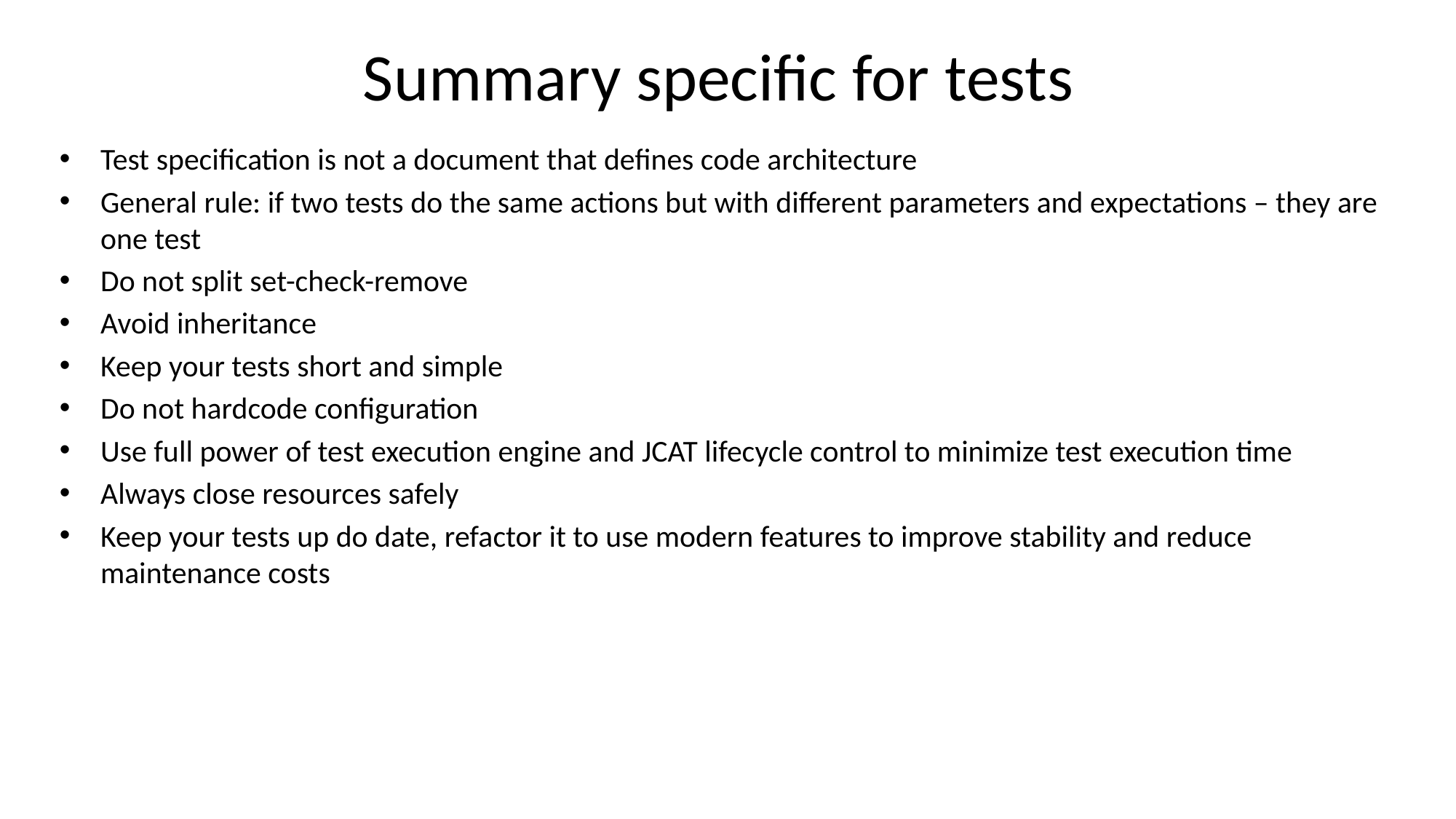

# Summary specific for tests
Test specification is not a document that defines code architecture
General rule: if two tests do the same actions but with different parameters and expectations – they are one test
Do not split set-check-remove
Avoid inheritance
Keep your tests short and simple
Do not hardcode configuration
Use full power of test execution engine and JCAT lifecycle control to minimize test execution time
Always close resources safely
Keep your tests up do date, refactor it to use modern features to improve stability and reduce maintenance costs